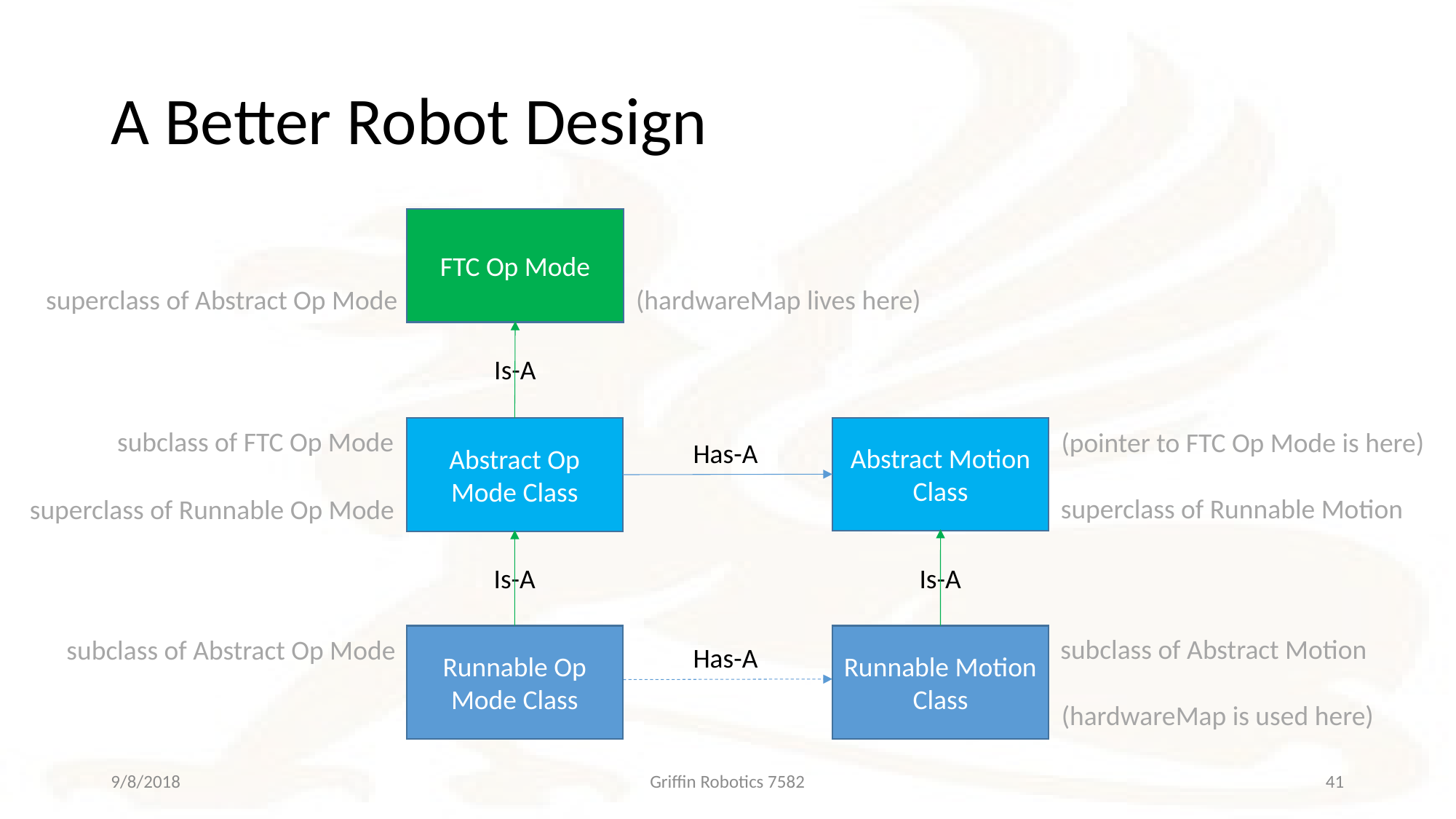

# A Better Robot Design
FTC Op Mode
superclass of Abstract Op Mode
(hardwareMap lives here)
Is-A
Abstract Motion Class
Abstract Op Mode Class
subclass of FTC Op Mode
(pointer to FTC Op Mode is here)
Has-A
superclass of Runnable Motion
superclass of Runnable Op Mode
Is-A
Is-A
Runnable Op Mode Class
Runnable Motion Class
subclass of Abstract Motion
subclass of Abstract Op Mode
Has-A
(hardwareMap is used here)
9/8/2018
Griffin Robotics 7582
41